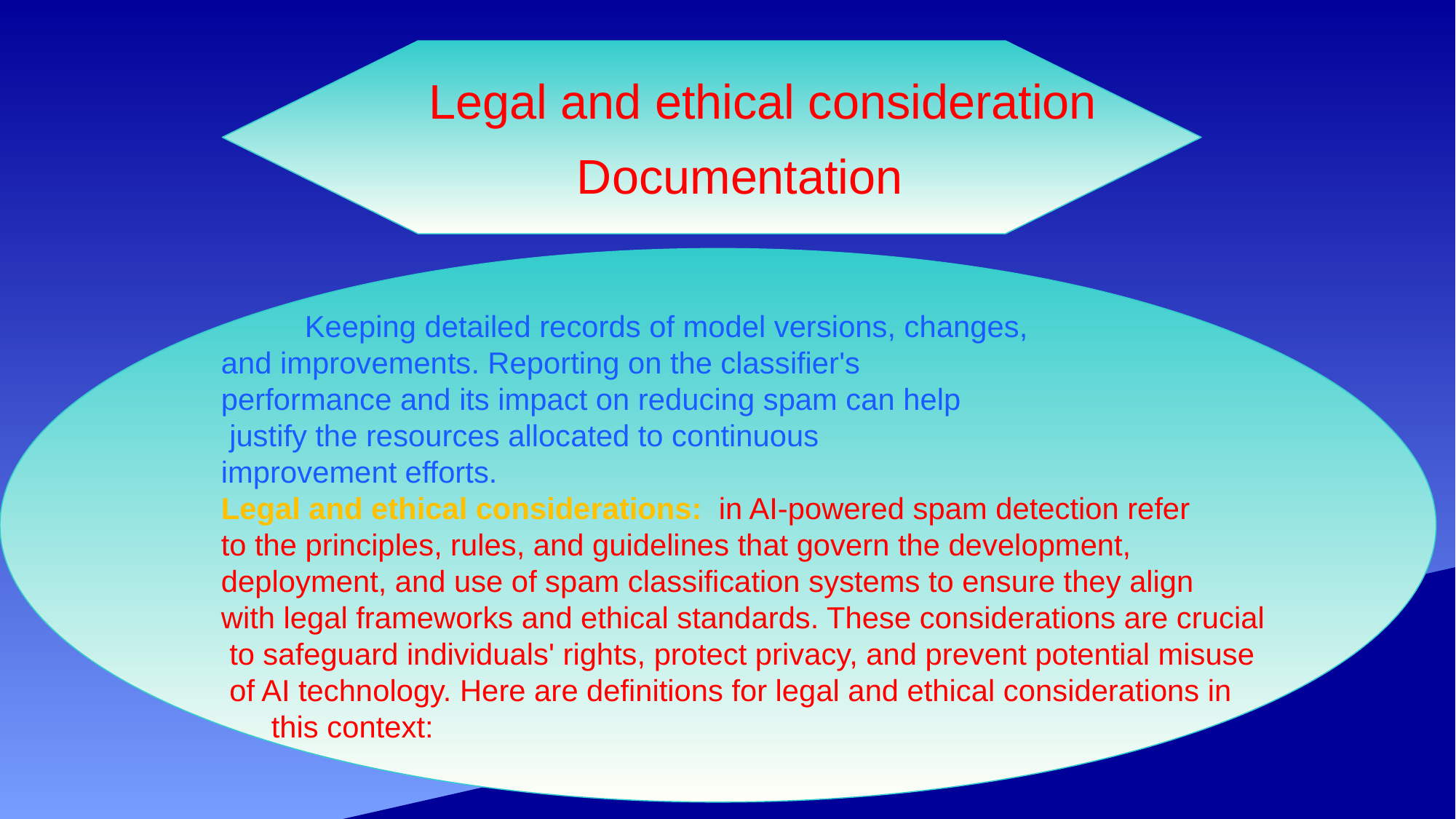

Legal and ethical consideration
           Documentation
          Keeping detailed records of model versions, changes,
and improvements. Reporting on the classifier's
performance and its impact on reducing spam can help
 justify the resources allocated to continuous
improvement efforts.
Legal and ethical considerations:  in AI-powered spam detection refer
to the principles, rules, and guidelines that govern the development,
deployment, and use of spam classification systems to ensure they align
with legal frameworks and ethical standards. These considerations are crucial
 to safeguard individuals' rights, protect privacy, and prevent potential misuse
 of AI technology. Here are definitions for legal and ethical considerations in
      this context: